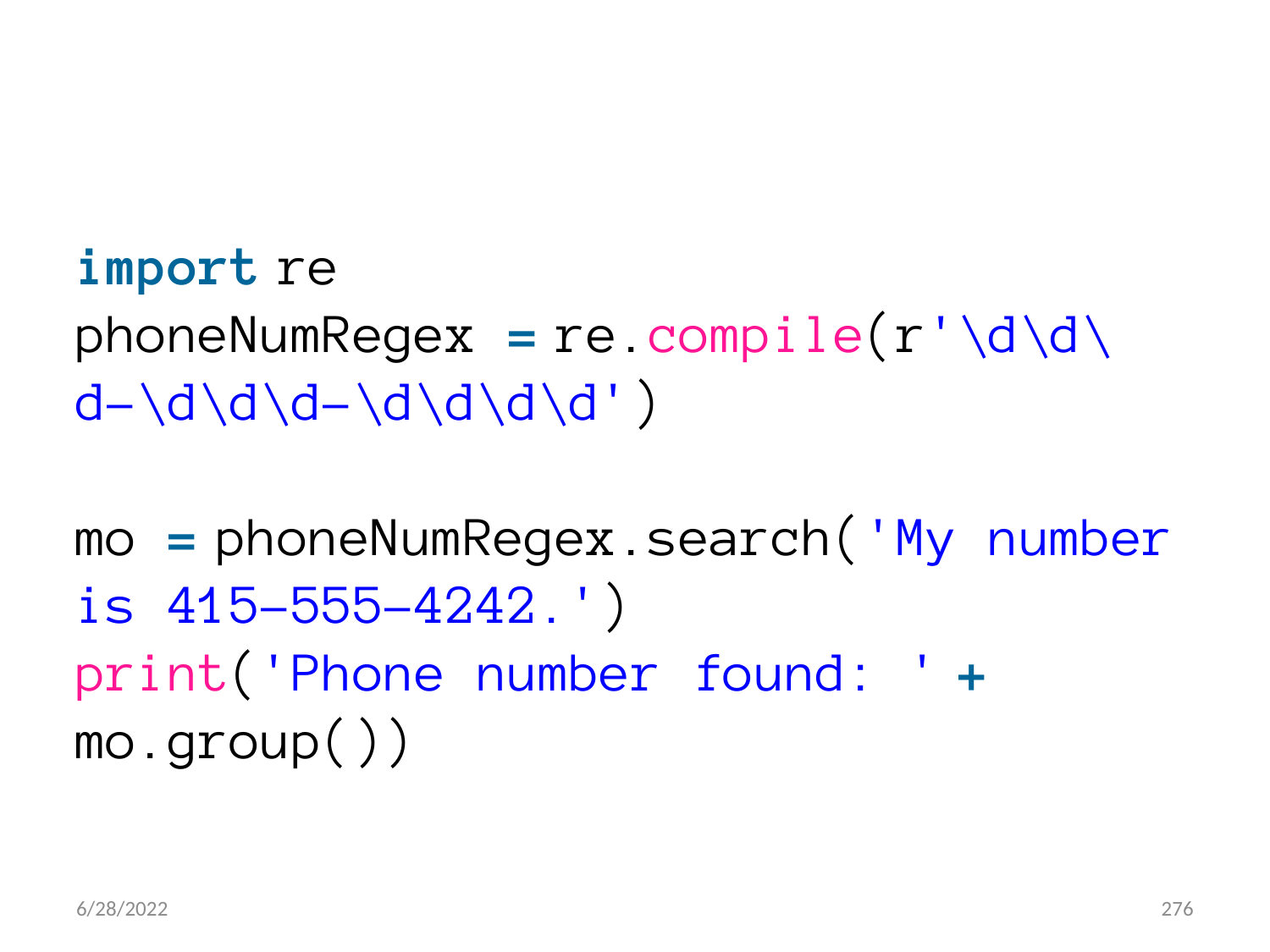

#
import re
phoneNumRegex = re.compile(r'\d\d\d-\d\d\d-\d\d\d\d')

mo = phoneNumRegex.search('My number is 415-555-4242.')
print('Phone number found: ' + mo.group())

6/28/2022
276